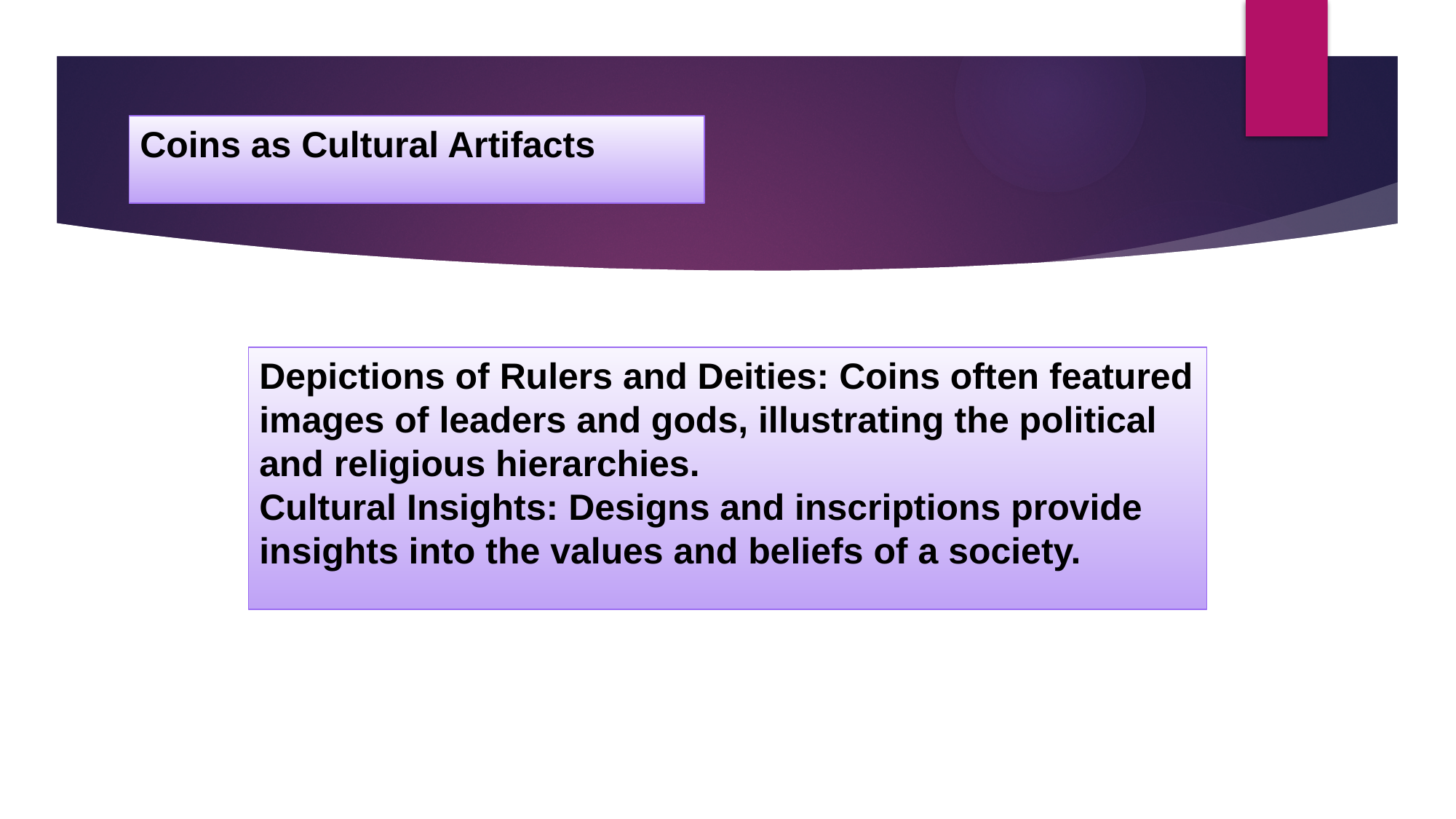

Coins as Cultural Artifacts

Depictions of Rulers and Deities: Coins often featured images of leaders and gods, illustrating the political and religious hierarchies.
Cultural Insights: Designs and inscriptions provide insights into the values and beliefs of a society.